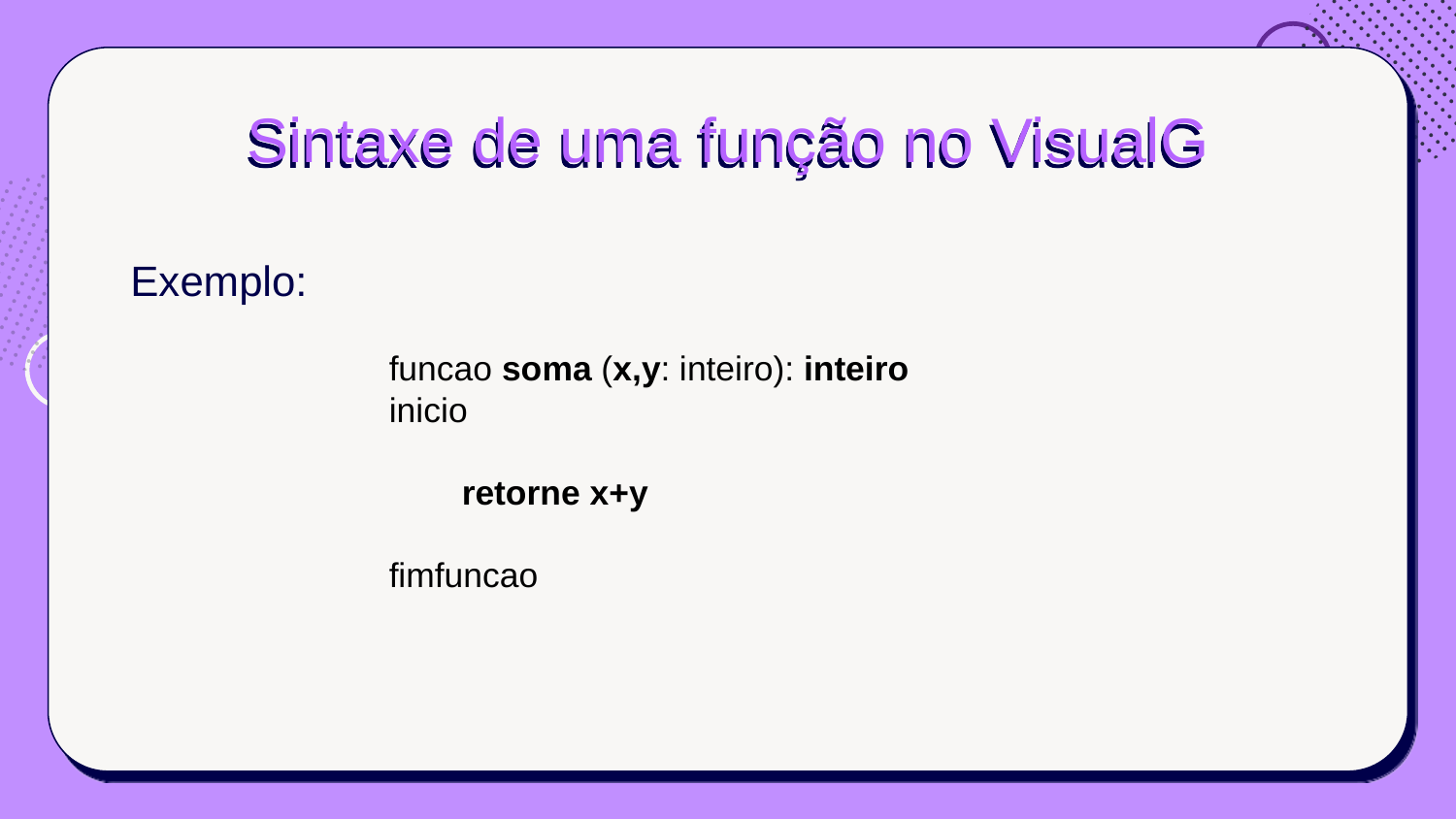

Sintaxe de uma função no VisualG
Exemplo:
funcao soma (x,y: inteiro): inteiro
inicio

retorne x+y

fimfuncao